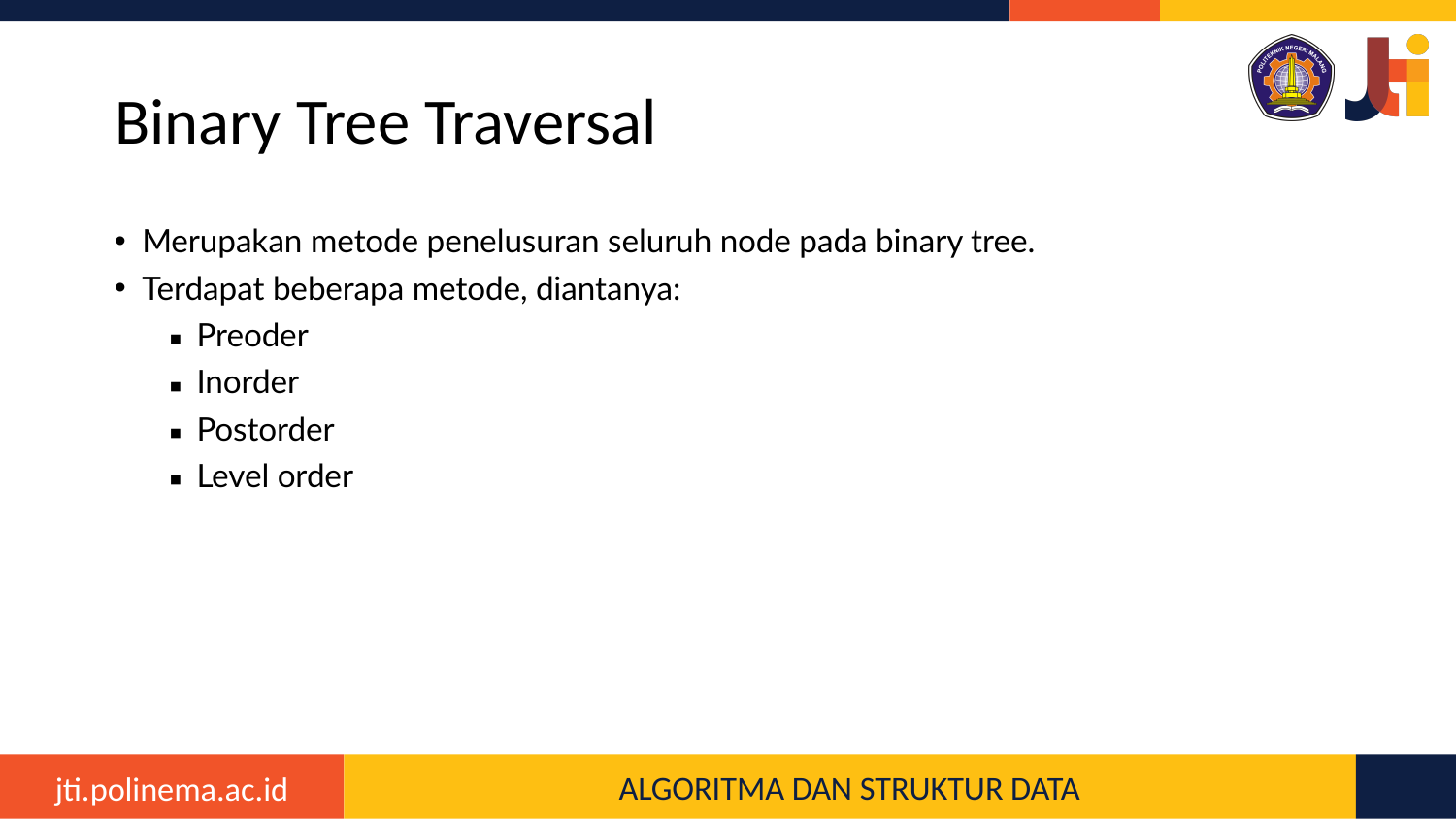

# Binary Tree Traversal
Merupakan metode penelusuran seluruh node pada binary tree.
Terdapat beberapa metode, diantanya:
Preoder
Inorder
Postorder
Level order